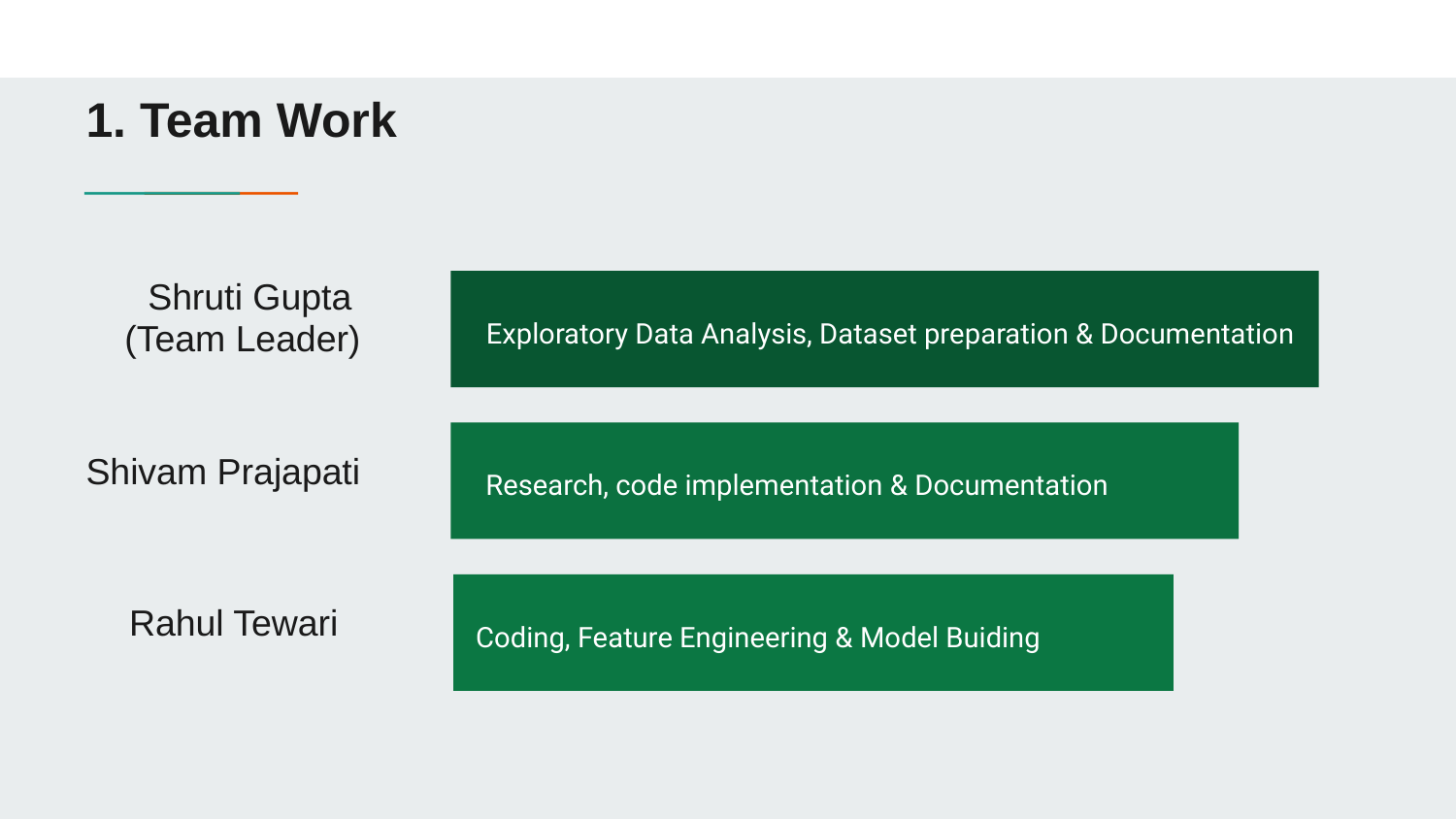

# 1. Team Work

Shruti Gupta

(Team Leader)
Exploratory Data Analysis, Dataset preparation & Documentation

Shivam Prajapati
Research, code implementation & Documentation

Rahul Tewari
Coding, Feature Engineering & Model Buiding